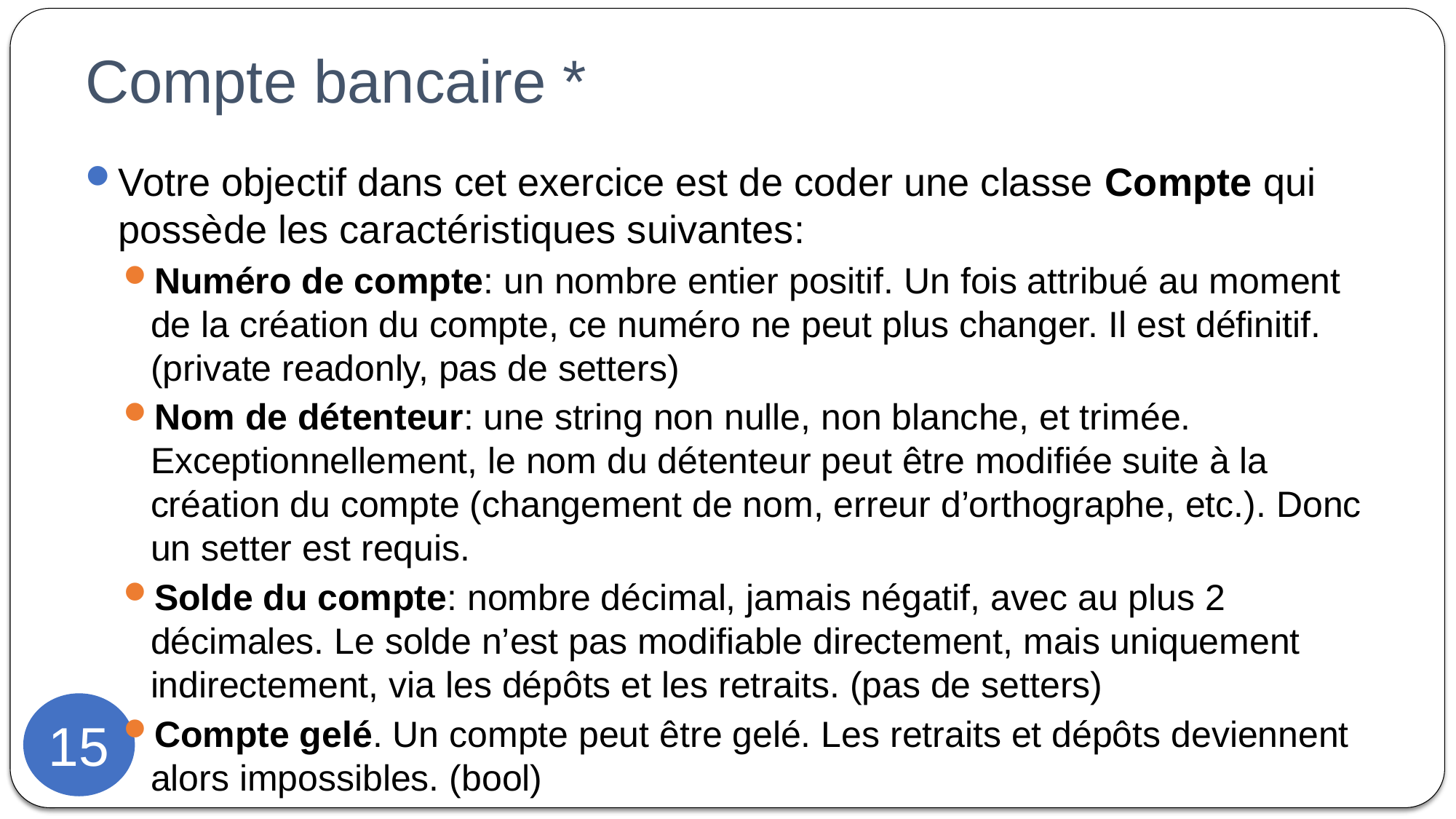

# Compte bancaire *
Votre objectif dans cet exercice est de coder une classe Compte qui possède les caractéristiques suivantes:
Numéro de compte: un nombre entier positif. Un fois attribué au moment de la création du compte, ce numéro ne peut plus changer. Il est définitif. (private readonly, pas de setters)
Nom de détenteur: une string non nulle, non blanche, et trimée. Exceptionnellement, le nom du détenteur peut être modifiée suite à la création du compte (changement de nom, erreur d’orthographe, etc.). Donc un setter est requis.
Solde du compte: nombre décimal, jamais négatif, avec au plus 2 décimales. Le solde n’est pas modifiable directement, mais uniquement indirectement, via les dépôts et les retraits. (pas de setters)
Compte gelé. Un compte peut être gelé. Les retraits et dépôts deviennent alors impossibles. (bool)
15